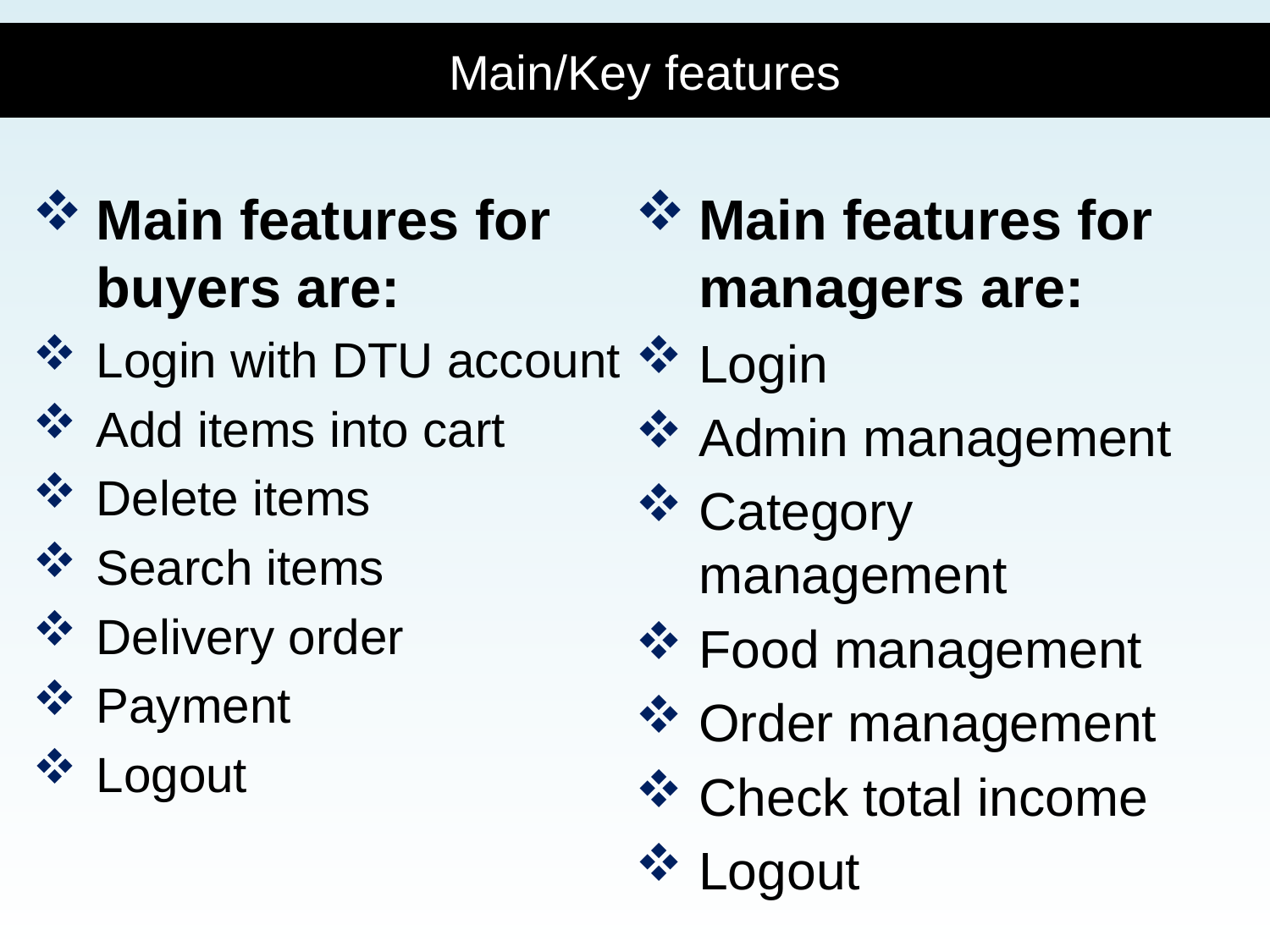

# Main/Key features
Main features for buyers are:
Login with DTU account
Add items into cart
Delete items
Search items
Delivery order
Payment
Logout

Main features for managers are:
Login
Admin management
Category management
Food management
Order management
Check total income
Logout